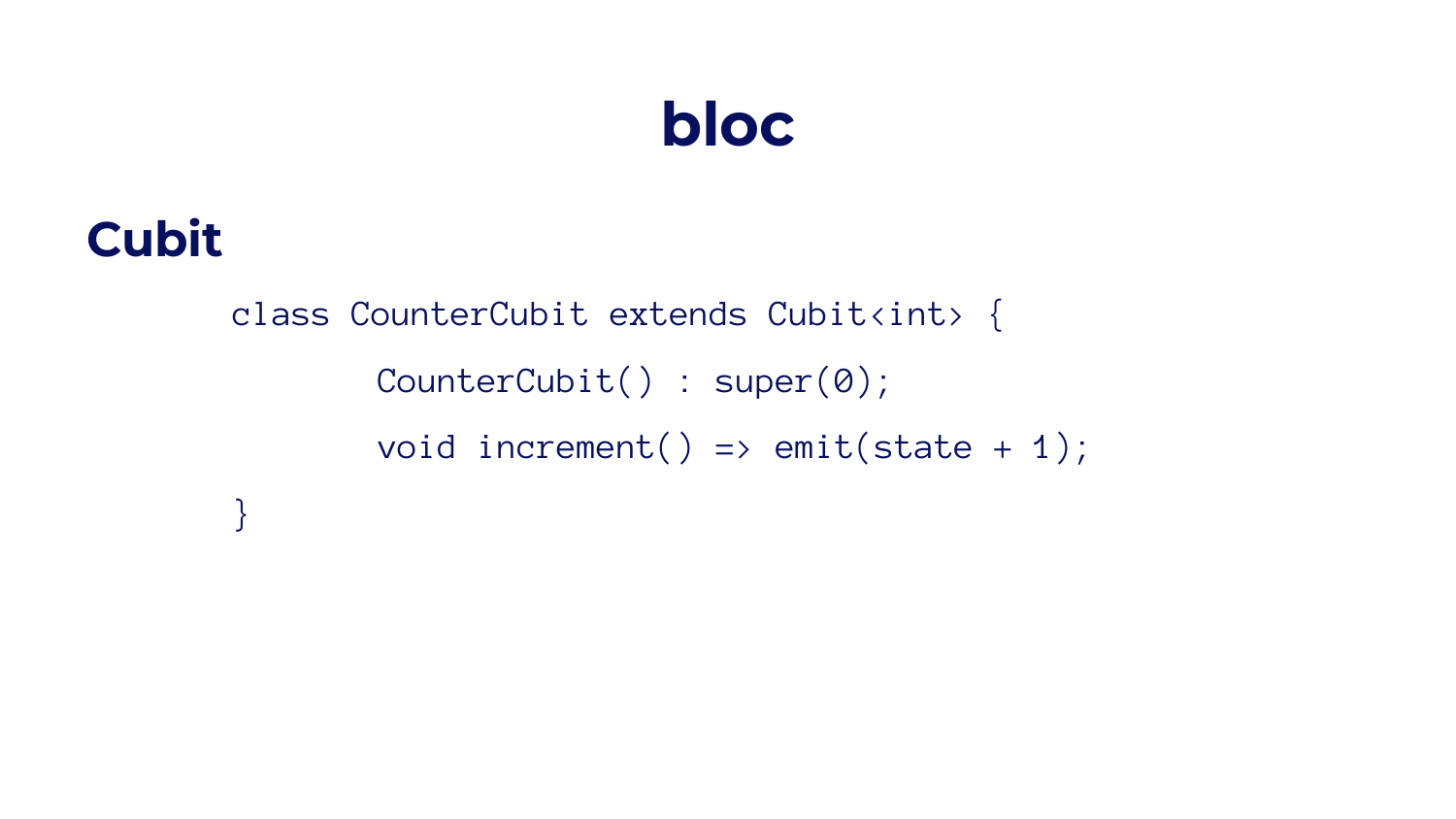

# bloc
Cubit
	class CounterCubit extends Cubit<int> {
		CounterCubit() : super(0);
  		void increment() => emit(state + 1);
	}